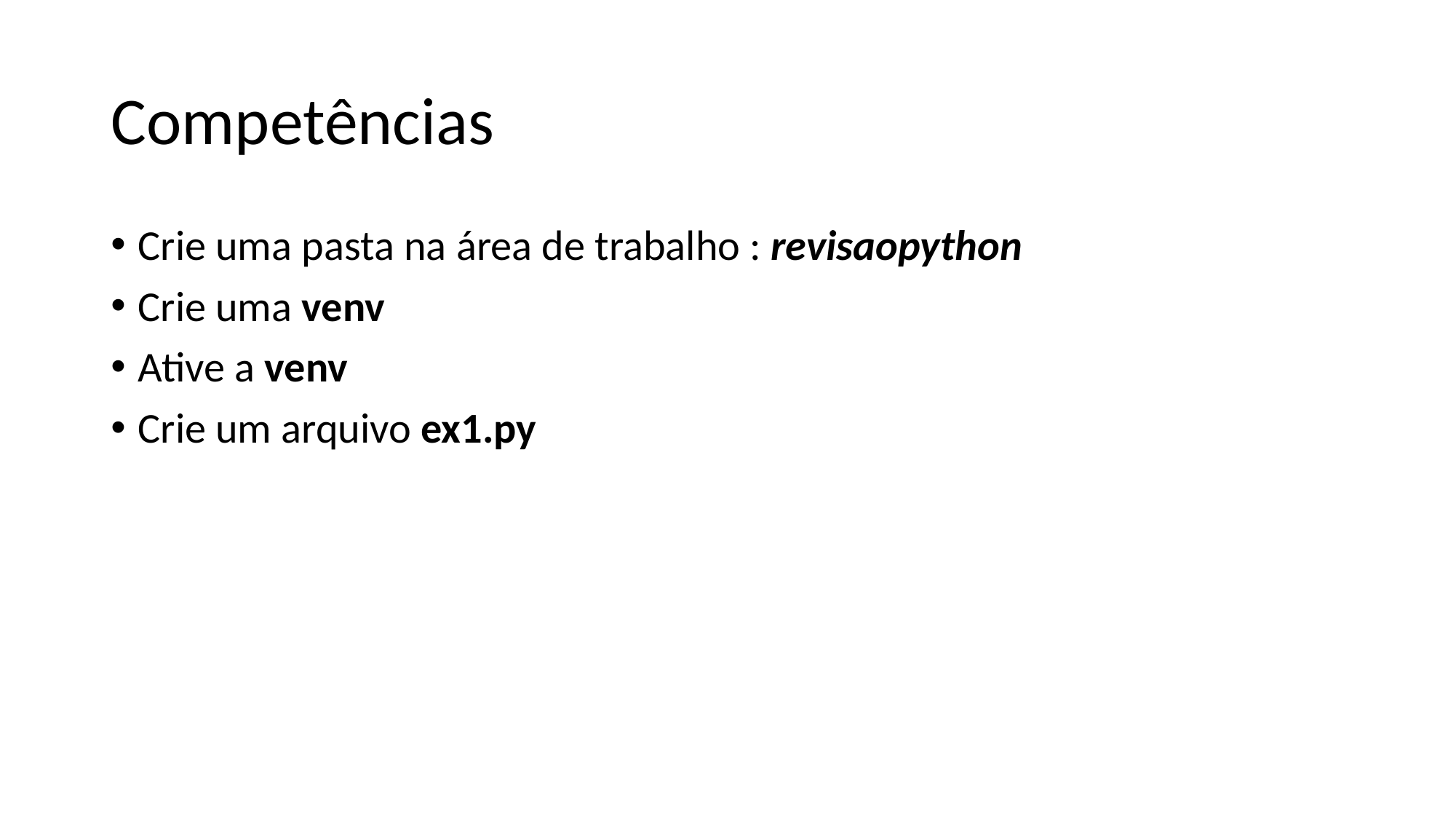

# Competências
Crie uma pasta na área de trabalho : revisaopython
Crie uma venv
Ative a venv
Crie um arquivo ex1.py